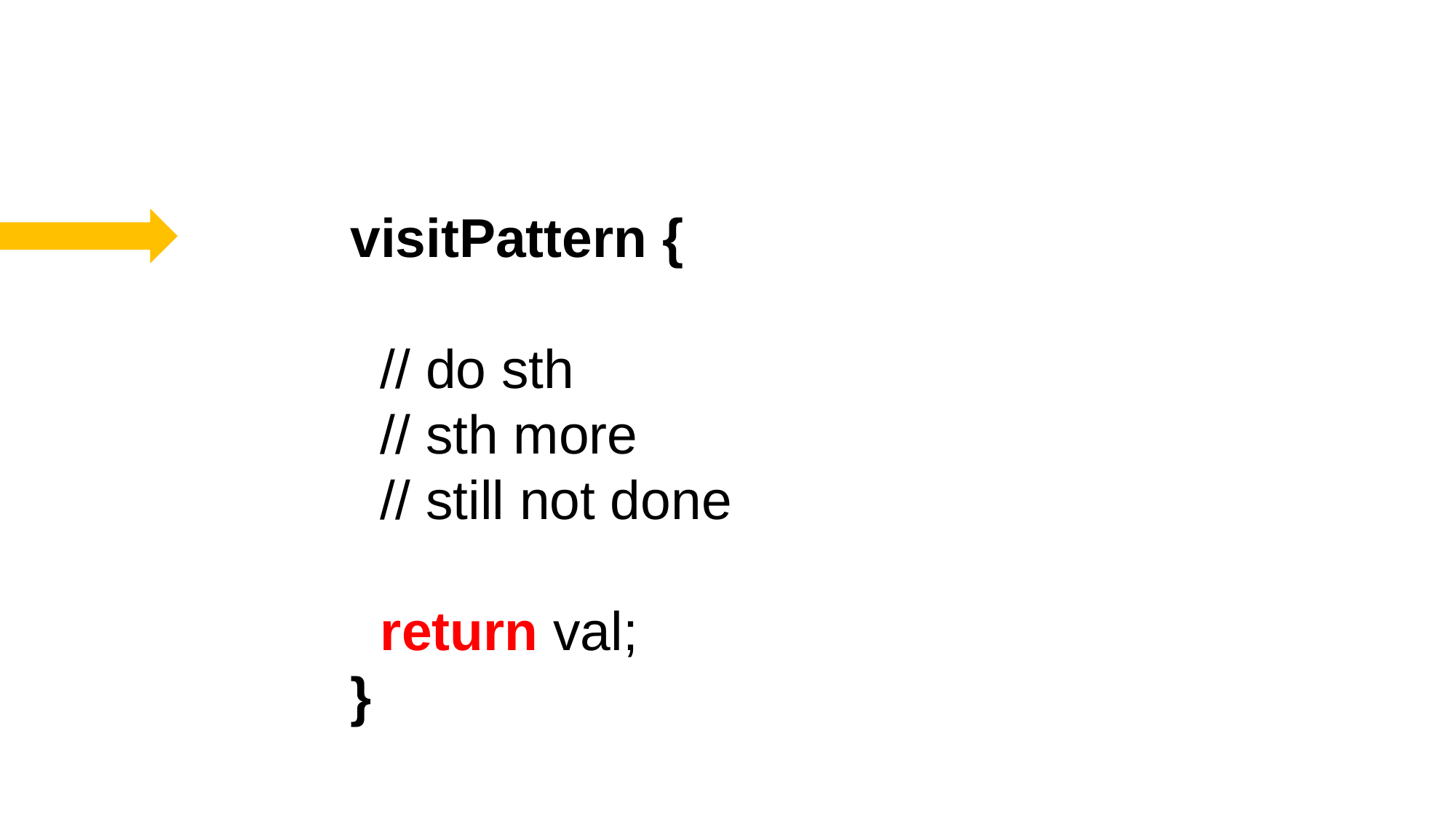

visitPattern {

  // do sth
  // sth more
  // still not done

  return val;
}